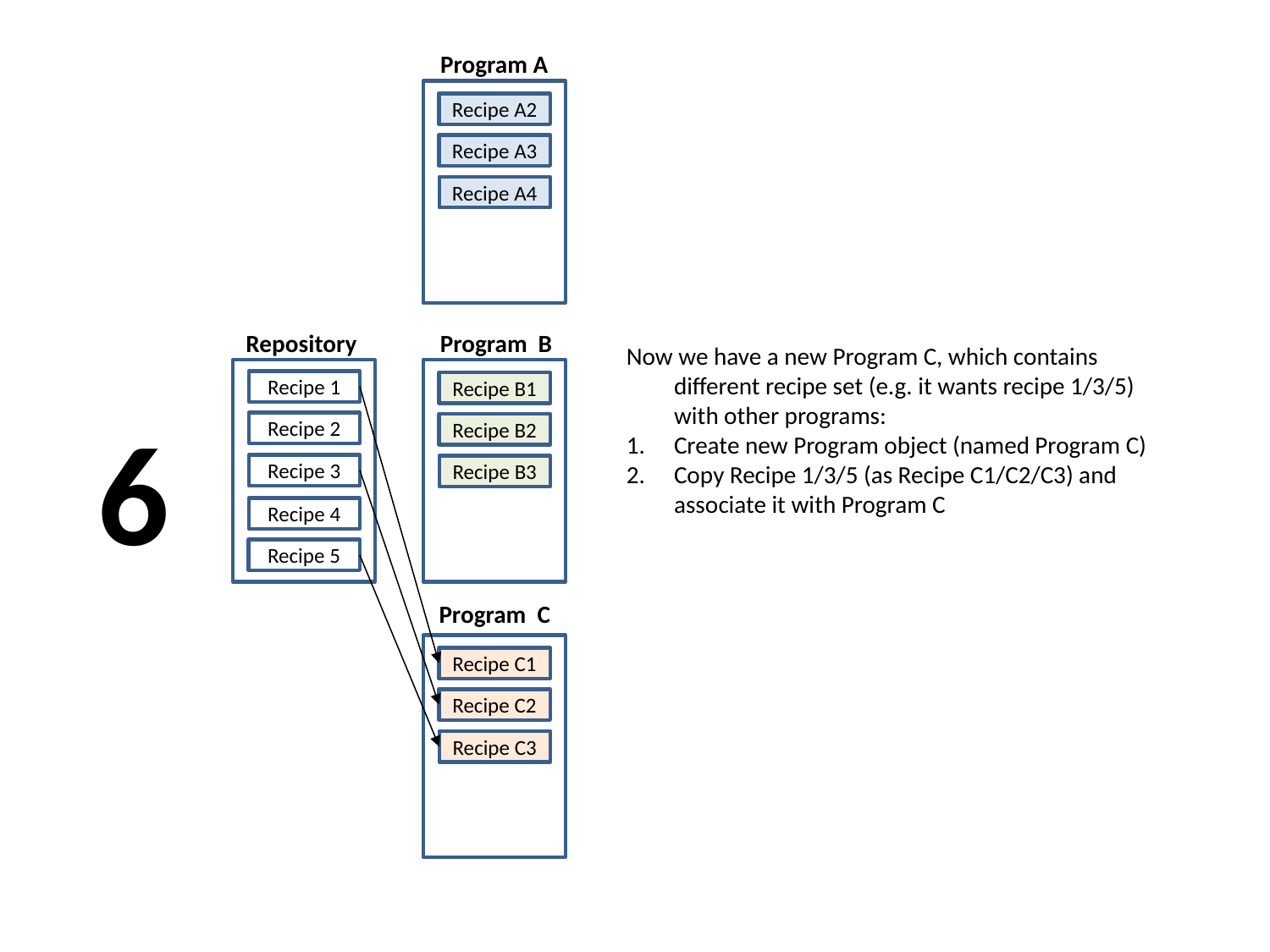

Program A

Recipe A2
Recipe A3
Recipe A4
Repository
Program  B
Now we have a new Program C, which contains different recipe set (e.g. it wants recipe 1/3/5) with other programs:
Create new Program object (named Program C)
Copy Recipe 1/3/5 (as Recipe C1/C2/C3) and associate it with Program C

Recipe 1
Recipe B1
6
Recipe 2
Recipe B2
Recipe 3
Recipe B3
Recipe 4
Recipe 5
Program  C

Recipe C1
Recipe C2
Recipe C3